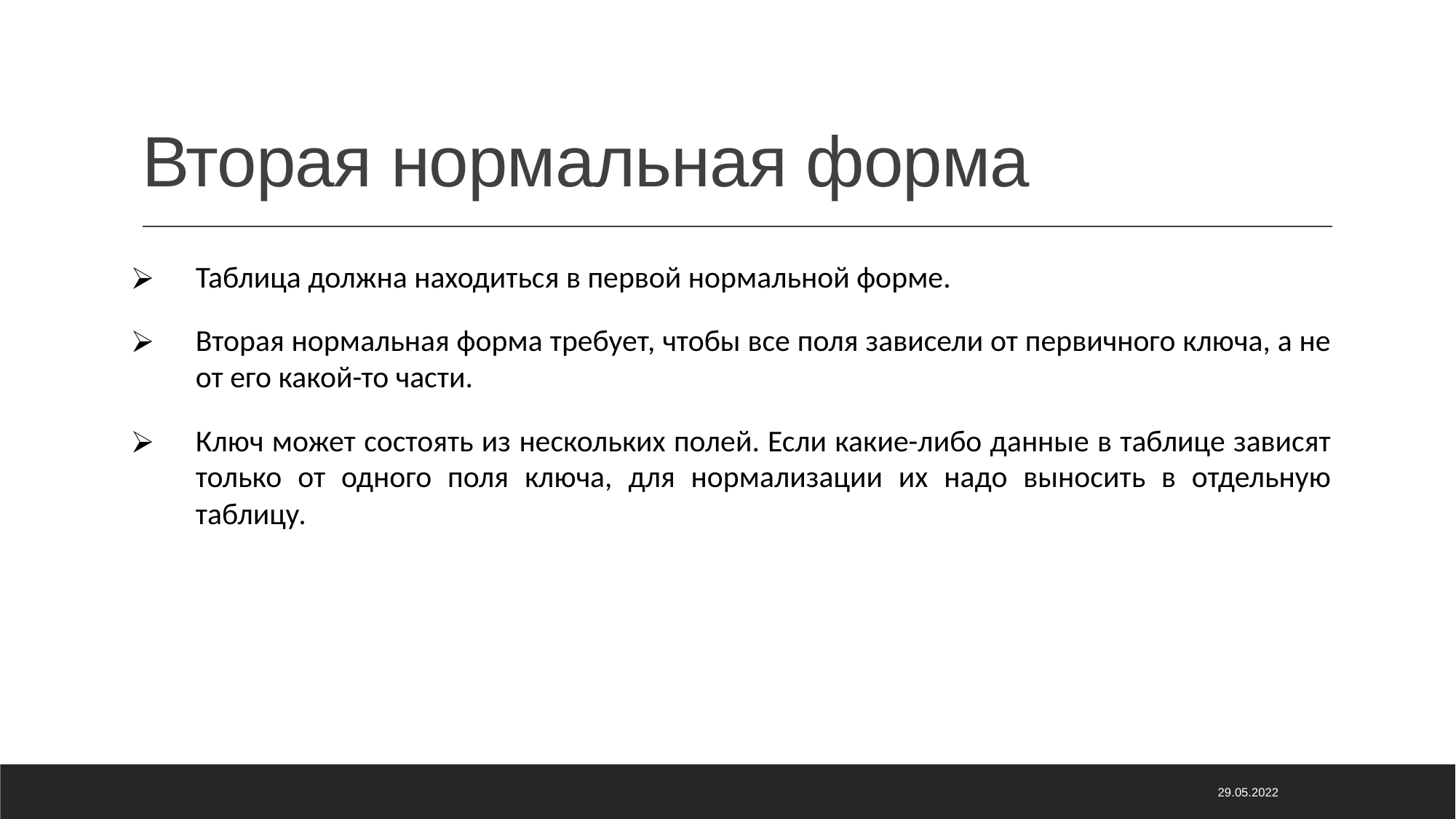

# Вторая нормальная форма
Таблица должна находиться в первой нормальной форме.
Вторая нормальная форма требует, чтобы все поля зависели от первичного ключа, а не от его какой-то части.
Ключ может состоять из нескольких полей. Если какие-либо данные в таблице зависят только от одного поля ключа, для нормализации их надо выносить в отдельную таблицу.

29.05.2022